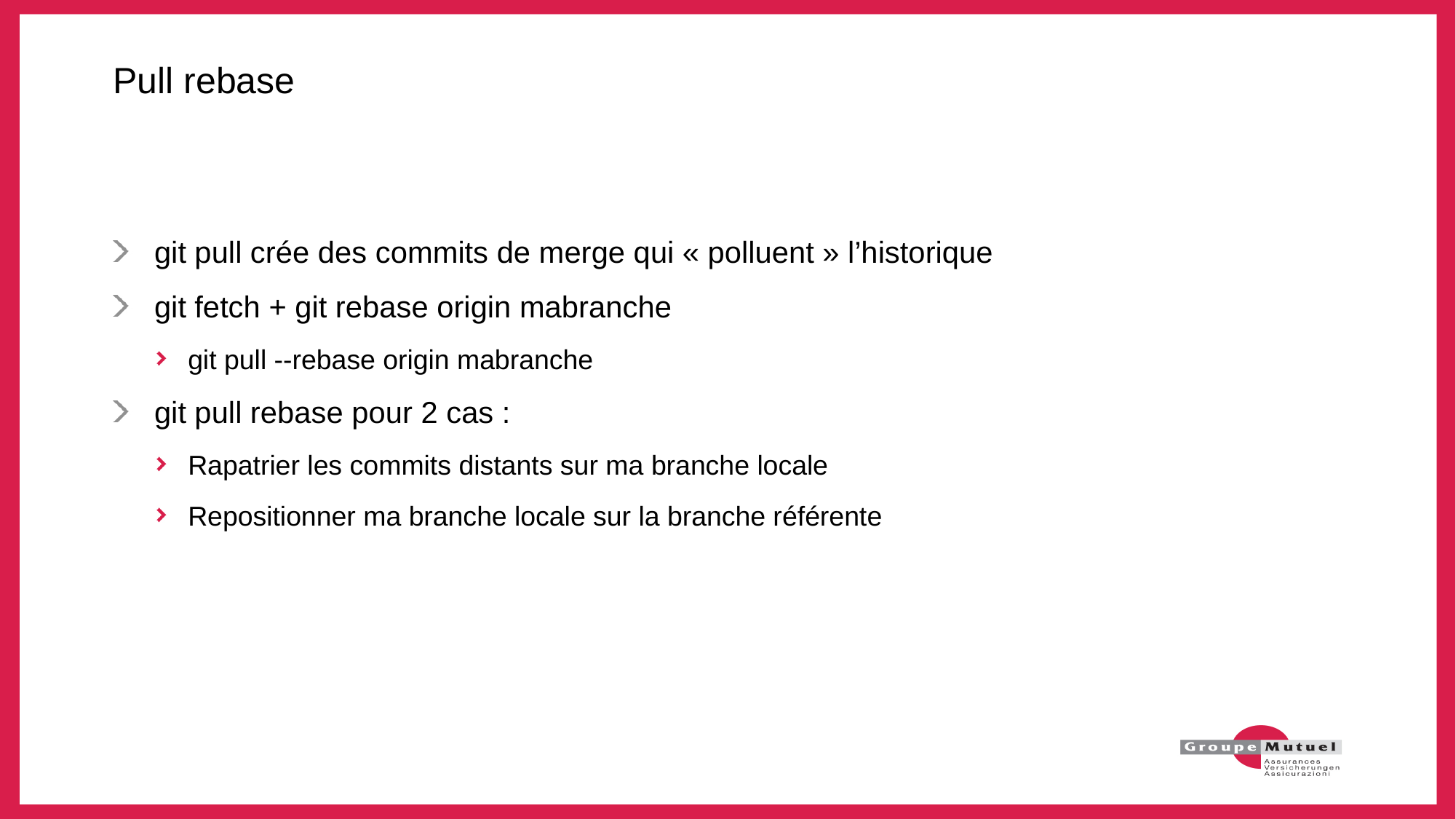

# Pull rebase
git pull crée des commits de merge qui « polluent » l’historique
git fetch + git rebase origin mabranche
git pull --rebase origin mabranche
git pull rebase pour 2 cas :
Rapatrier les commits distants sur ma branche locale
Repositionner ma branche locale sur la branche référente